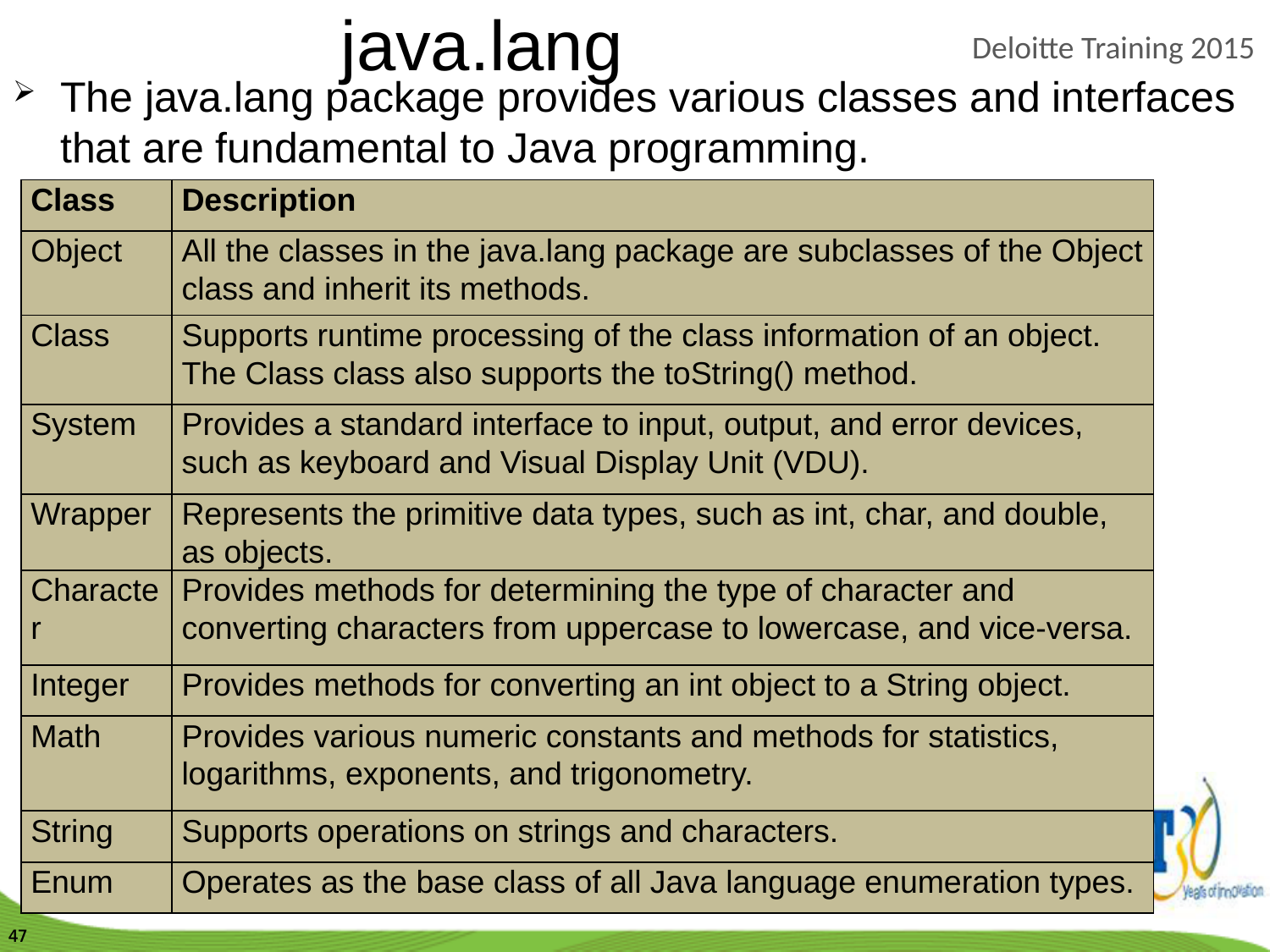

java.lang
The java.lang package provides various classes and interfaces that are fundamental to Java programming.

| Class | Description |
| --- | --- |
| Object | All the classes in the java.lang package are subclasses of the Object class and inherit its methods. |
| Class | Supports runtime processing of the class information of an object. The Class class also supports the toString() method. |
| System | Provides a standard interface to input, output, and error devices, such as keyboard and Visual Display Unit (VDU). |
| Wrapper | Represents the primitive data types, such as int, char, and double, as objects. |
| Character | Provides methods for determining the type of character and converting characters from uppercase to lowercase, and vice-versa. |
| Integer | Provides methods for converting an int object to a String object. |
| Math | Provides various numeric constants and methods for statistics, logarithms, exponents, and trigonometry. |
| String | Supports operations on strings and characters. |
| Enum | Operates as the base class of all Java language enumeration types. |